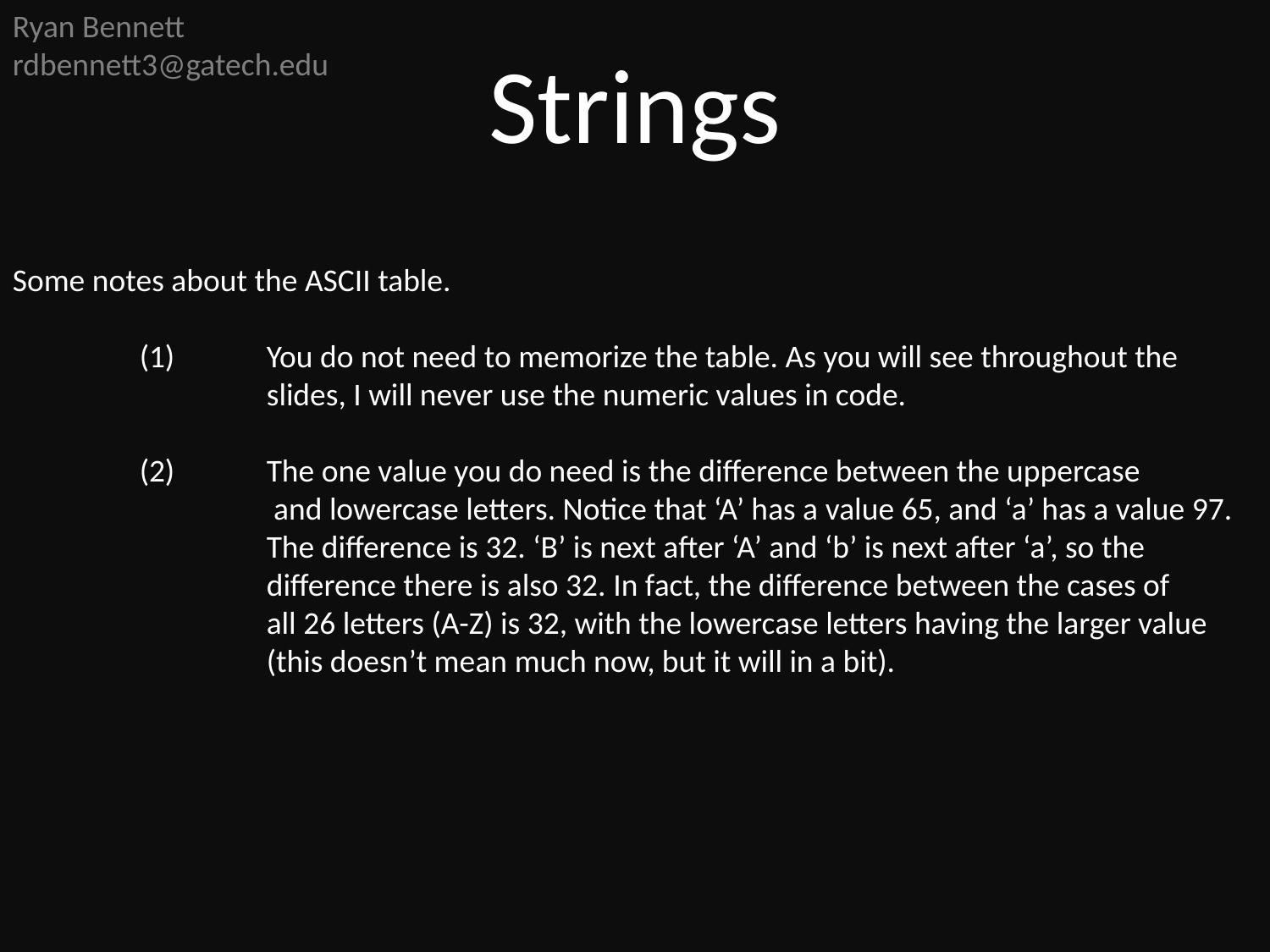

Ryan Bennett
rdbennett3@gatech.edu
Strings
Some notes about the ASCII table.

	(1)	You do not need to memorize the table. As you will see throughout the
		slides, I will never use the numeric values in code.

	(2)	The one value you do need is the difference between the uppercase
		 and lowercase letters. Notice that ‘A’ has a value 65, and ‘a’ has a value 97.
		The difference is 32. ‘B’ is next after ‘A’ and ‘b’ is next after ‘a’, so the
		difference there is also 32. In fact, the difference between the cases of
		all 26 letters (A-Z) is 32, with the lowercase letters having the larger value
		(this doesn’t mean much now, but it will in a bit).